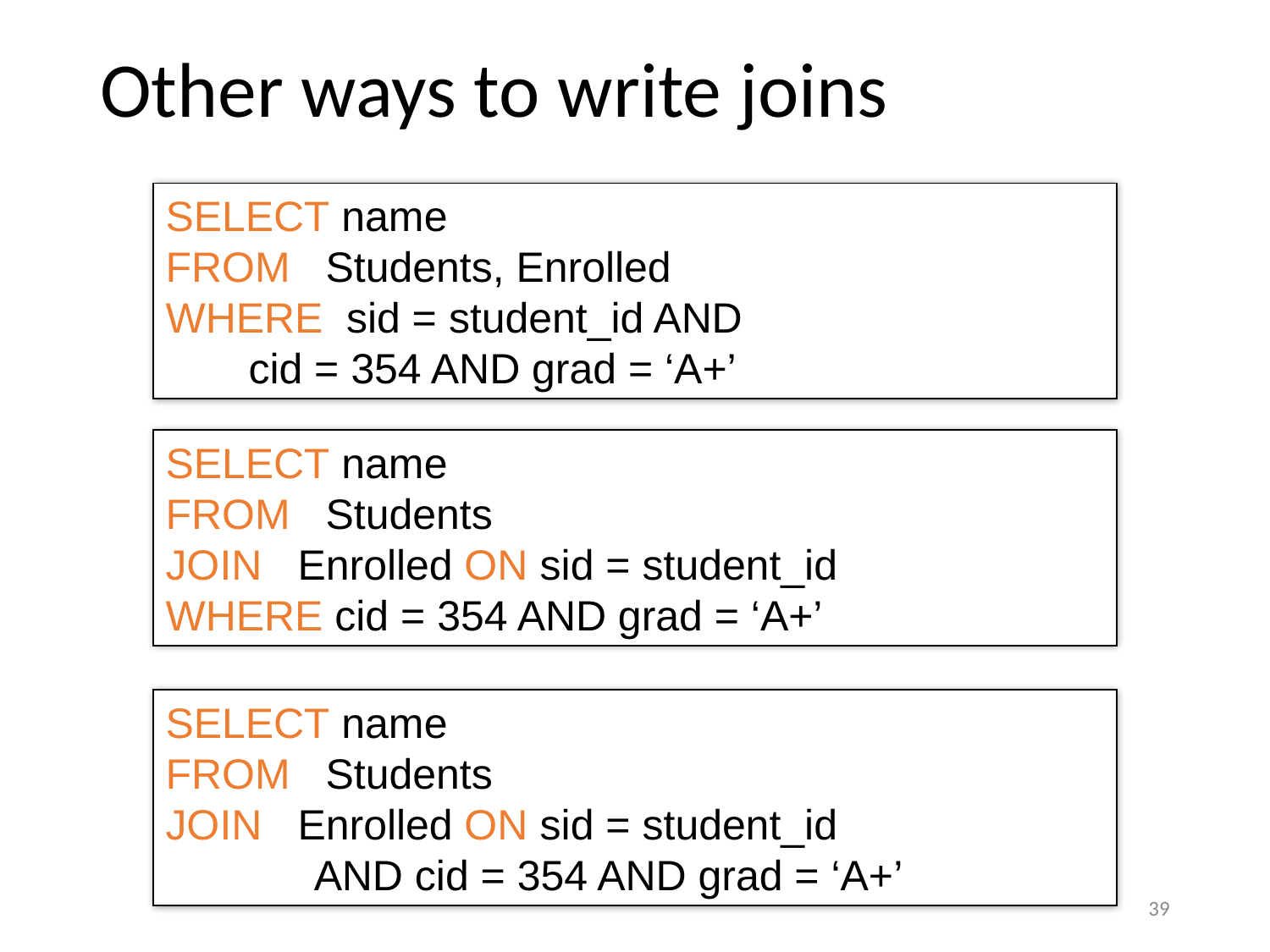

# Other ways to write joins
SELECT name
FROM   Students, Enrolled
WHERE  sid = student_id AND
       cid = 354 AND grad = ‘A+’
SELECT name
FROM   Students
JOIN   Enrolled ON sid = student_id
WHERE cid = 354 AND grad = ‘A+’
SELECT name
FROM   Students
JOIN   Enrolled ON sid = student_id
	  AND cid = 354 AND grad = ‘A+’
39